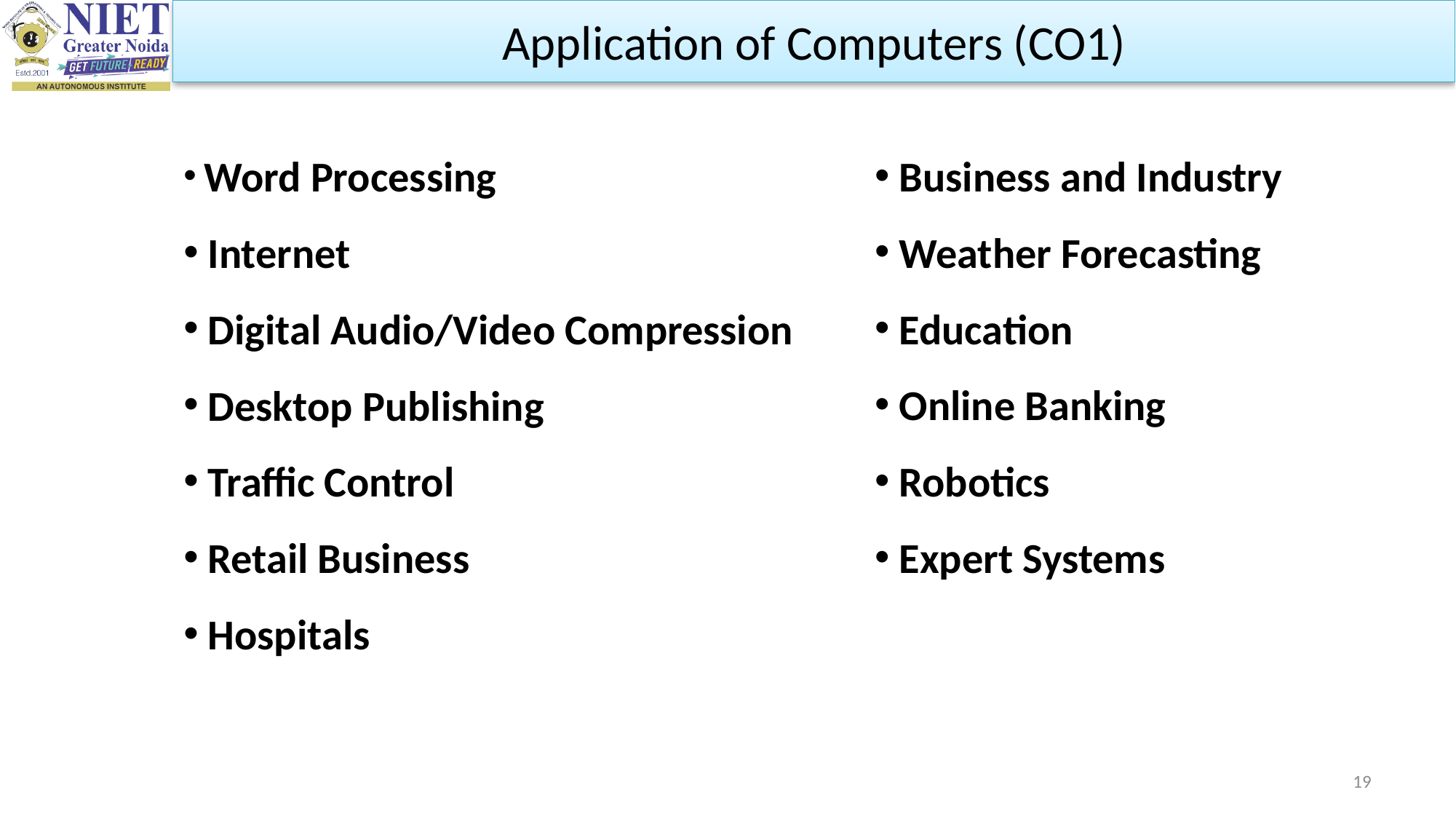

Application of Computers (CO1)
 Word Processing
 Internet
 Digital Audio/Video Compression
 Desktop Publishing
 Traffic Control
 Retail Business
 Hospitals

 Business and Industry
 Weather Forecasting
 Education
 Online Banking
 Robotics
 Expert Systems

19